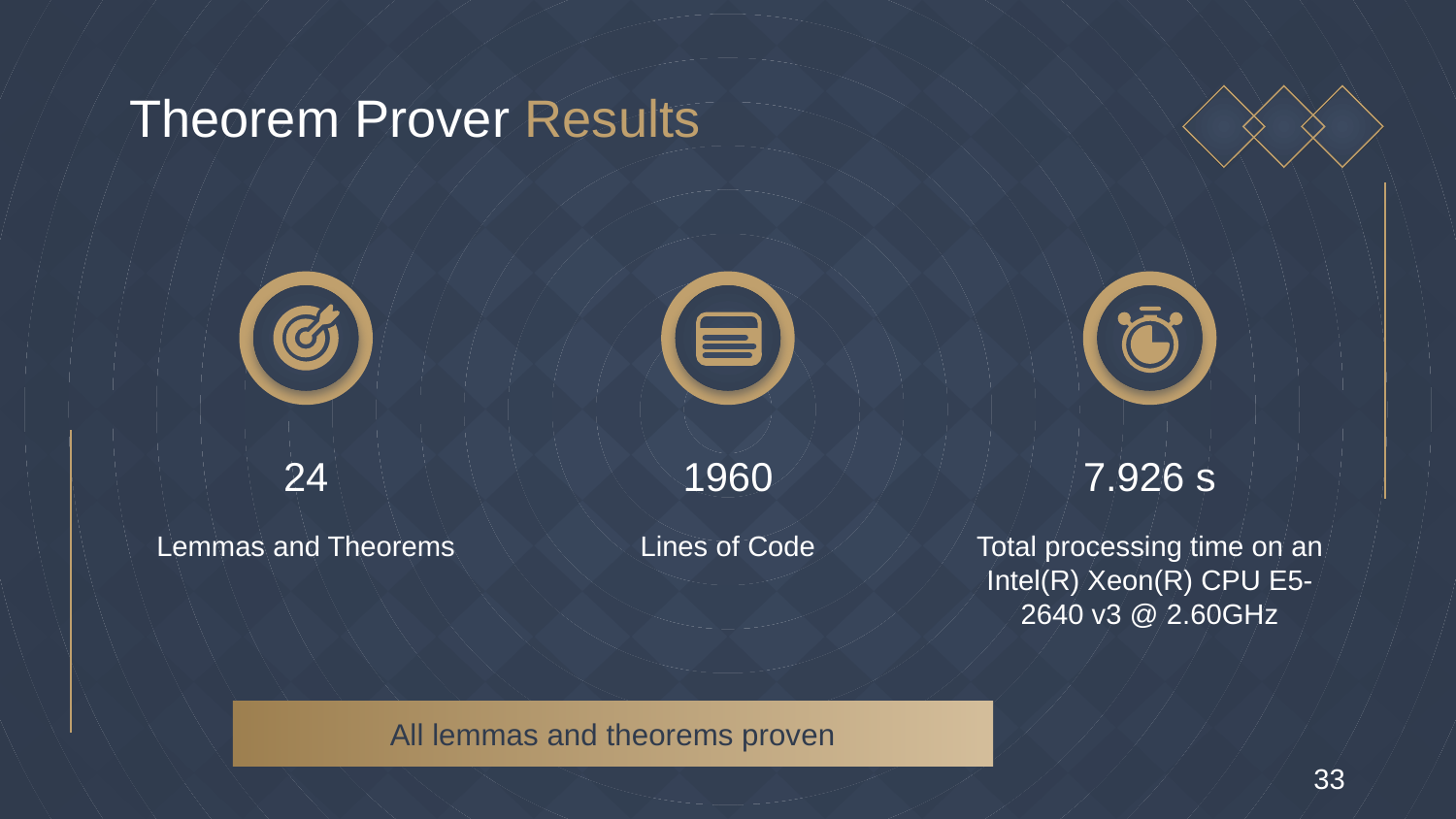

Theorem Prover Results

24
1960
# 7.926 s
Lemmas and Theorems
Lines of Code
Total processing time on an Intel(R) Xeon(R) CPU E5-2640 v3 @ 2.60GHz
All lemmas and theorems proven
33